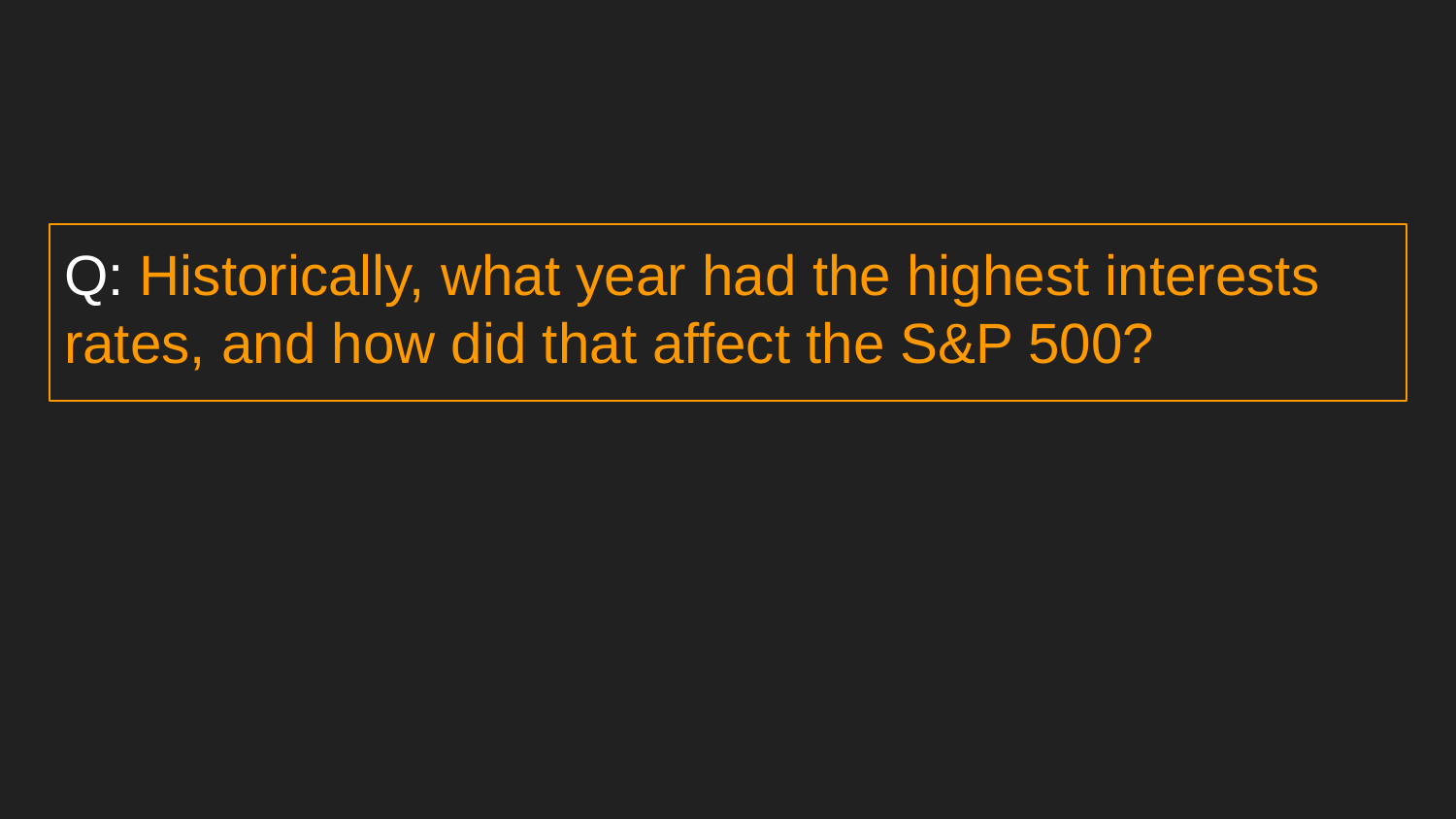

# Q: Historically, what year had the highest interests rates, and how did that affect the S&P 500?